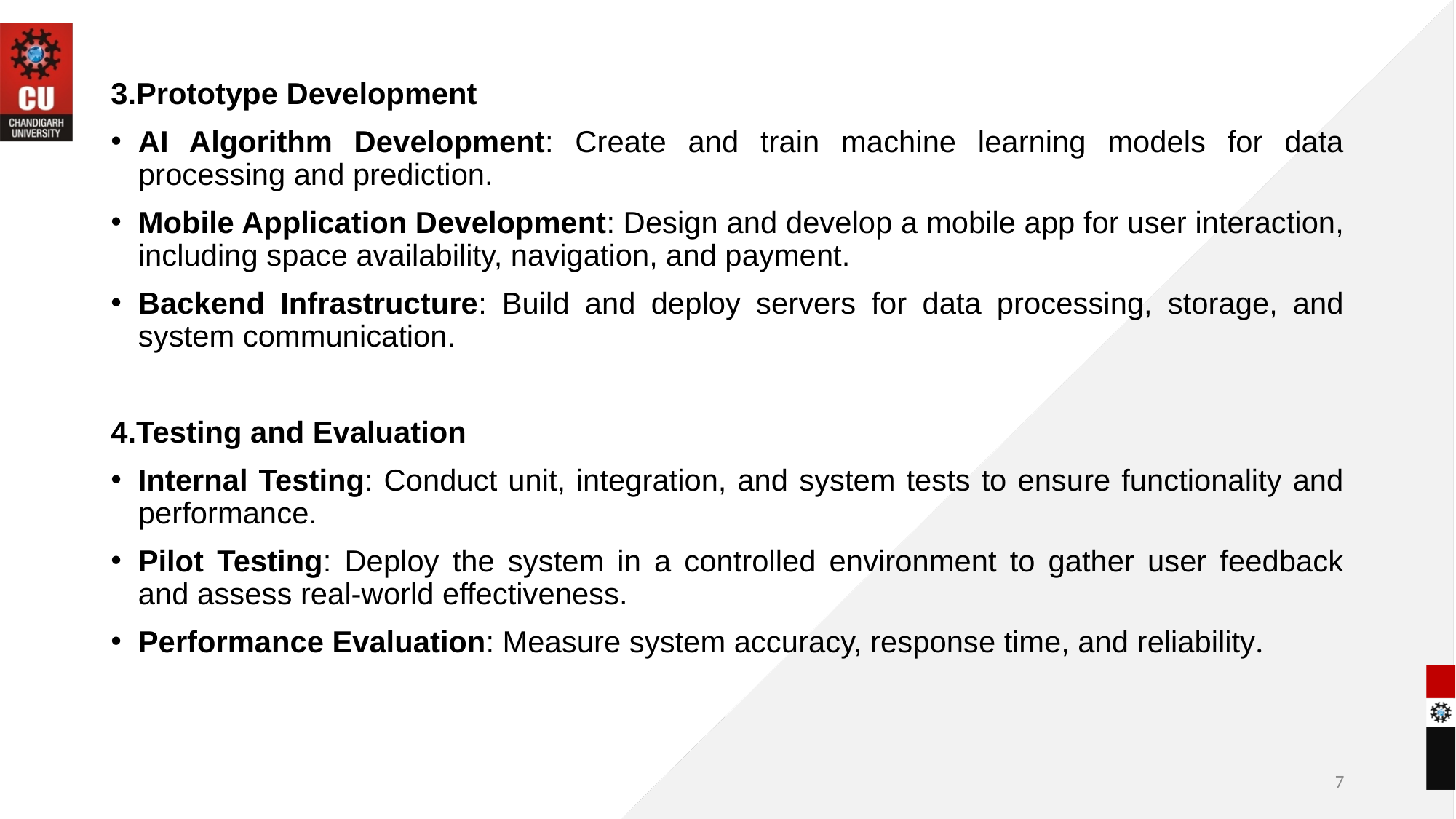

3.Prototype Development
AI Algorithm Development: Create and train machine learning models for data processing and prediction.
Mobile Application Development: Design and develop a mobile app for user interaction, including space availability, navigation, and payment.
Backend Infrastructure: Build and deploy servers for data processing, storage, and system communication.

4.Testing and Evaluation
Internal Testing: Conduct unit, integration, and system tests to ensure functionality and performance.
Pilot Testing: Deploy the system in a controlled environment to gather user feedback and assess real-world effectiveness.
Performance Evaluation: Measure system accuracy, response time, and reliability.

7